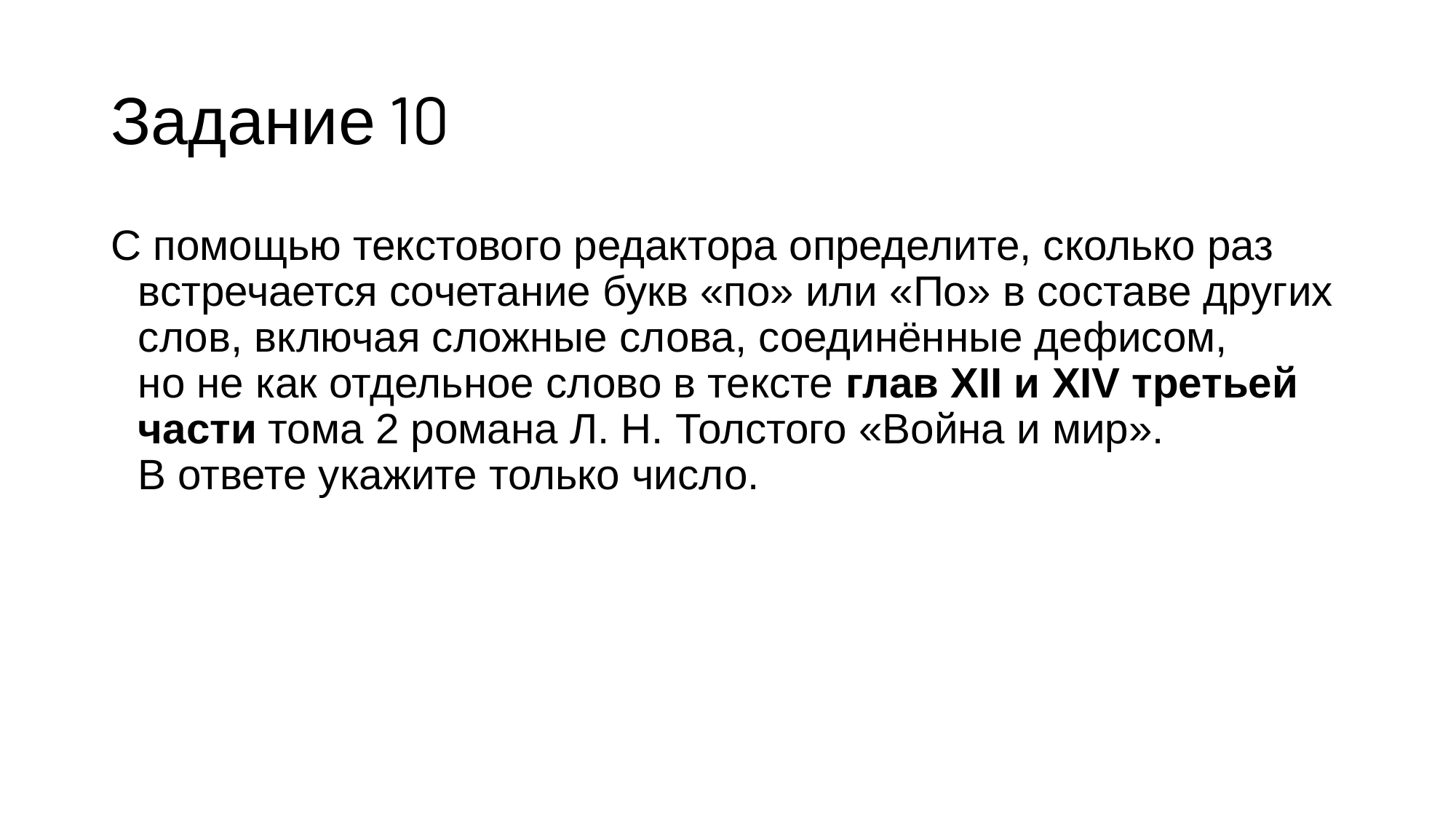

# Задание 10
C помощью текстового редактора определите, сколько раз встречается сочетание букв «по» или «По» в составе других слов, включая сложные слова, соединённые дефисом, но не как отдельное слово в тексте глав XII и XIV третьей части тома 2 романа Л. Н. Толстого «Война и мир». В ответе укажите только число.